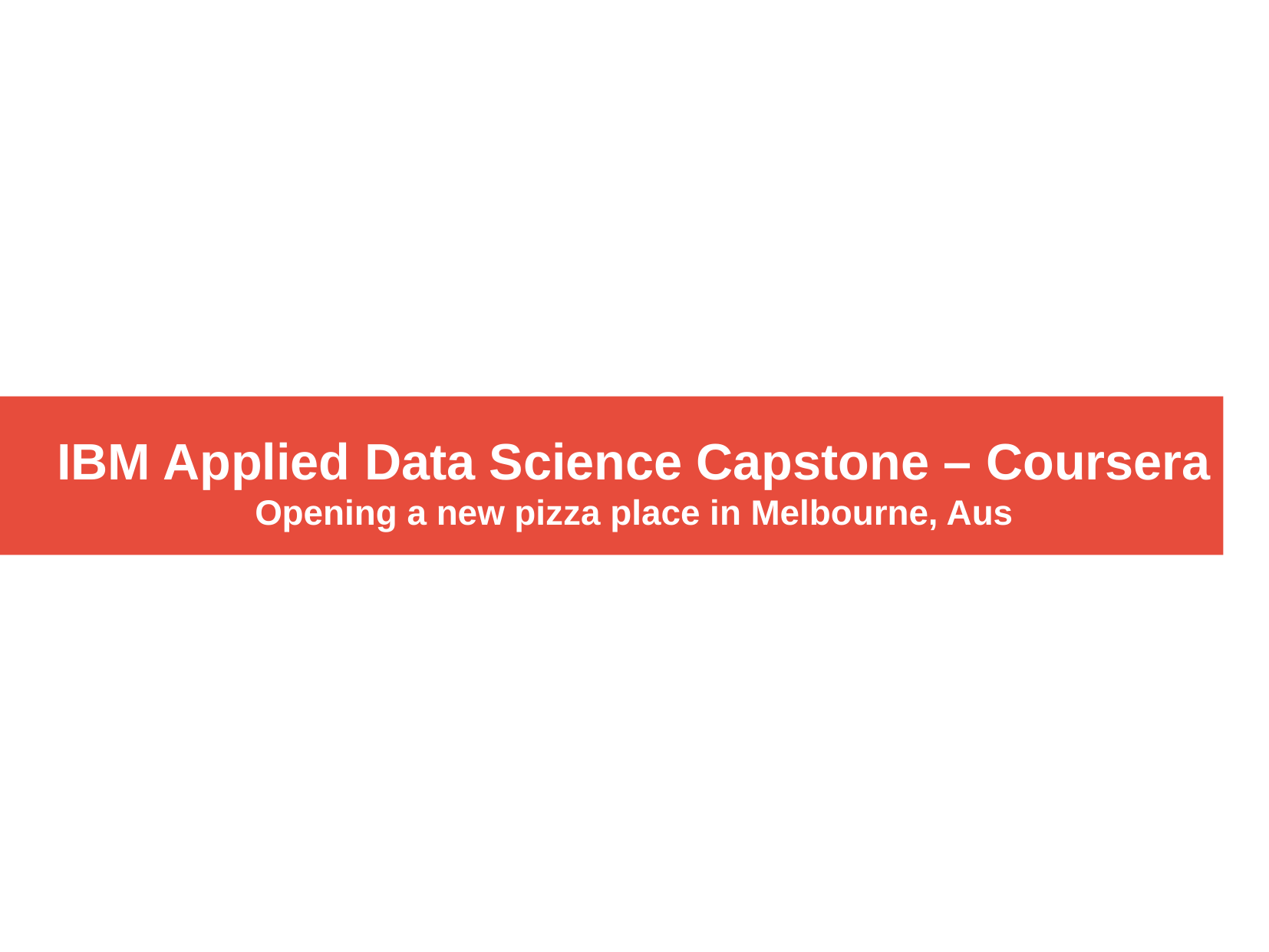

IBM Applied Data Science Capstone – Coursera
Opening a new pizza place in Melbourne, Aus